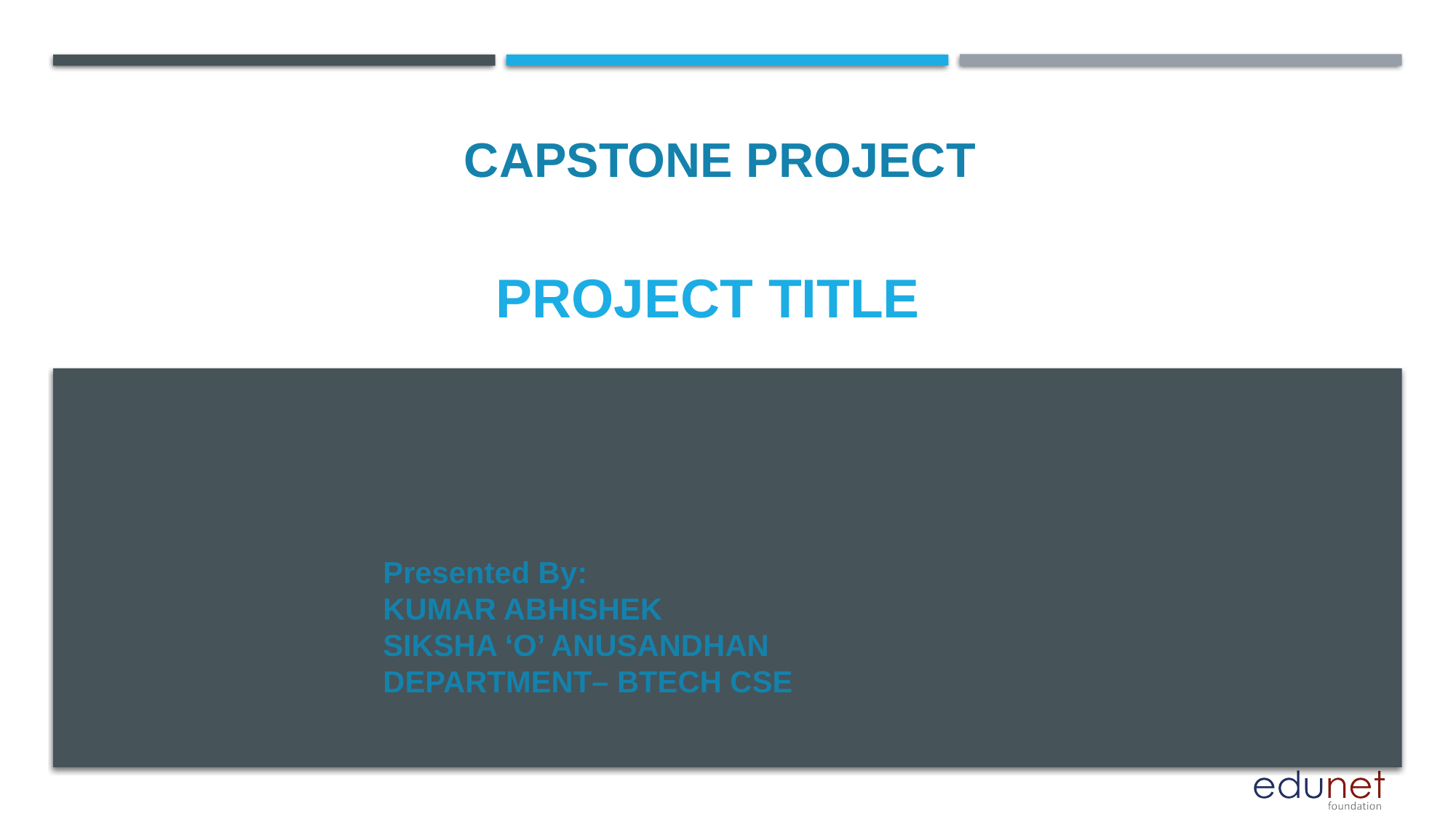

CAPSTONE PROJECT
# PROJECT TITLE
Presented By:
KUMAR ABHISHEK
SIKSHA ‘O’ ANUSANDHAN
DEPARTMENT– BTECH CSE